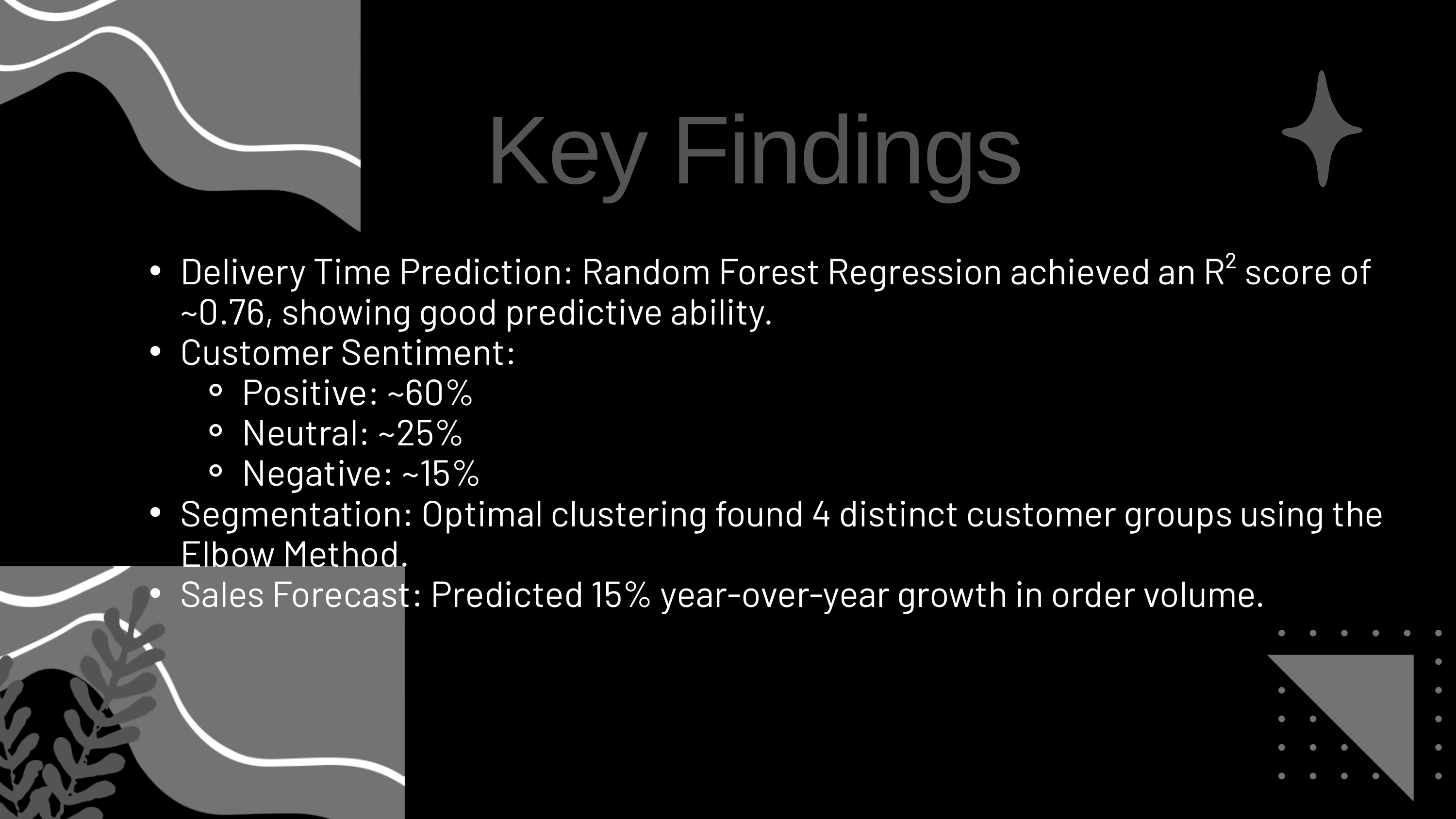

Key Findings
Delivery Time Prediction: Random Forest Regression achieved an R² score of ~0.76, showing good predictive ability.
Customer Sentiment:
Positive: ~60%
Neutral: ~25%
Negative: ~15%
Segmentation: Optimal clustering found 4 distinct customer groups using the Elbow Method.
Sales Forecast: Predicted 15% year-over-year growth in order volume.